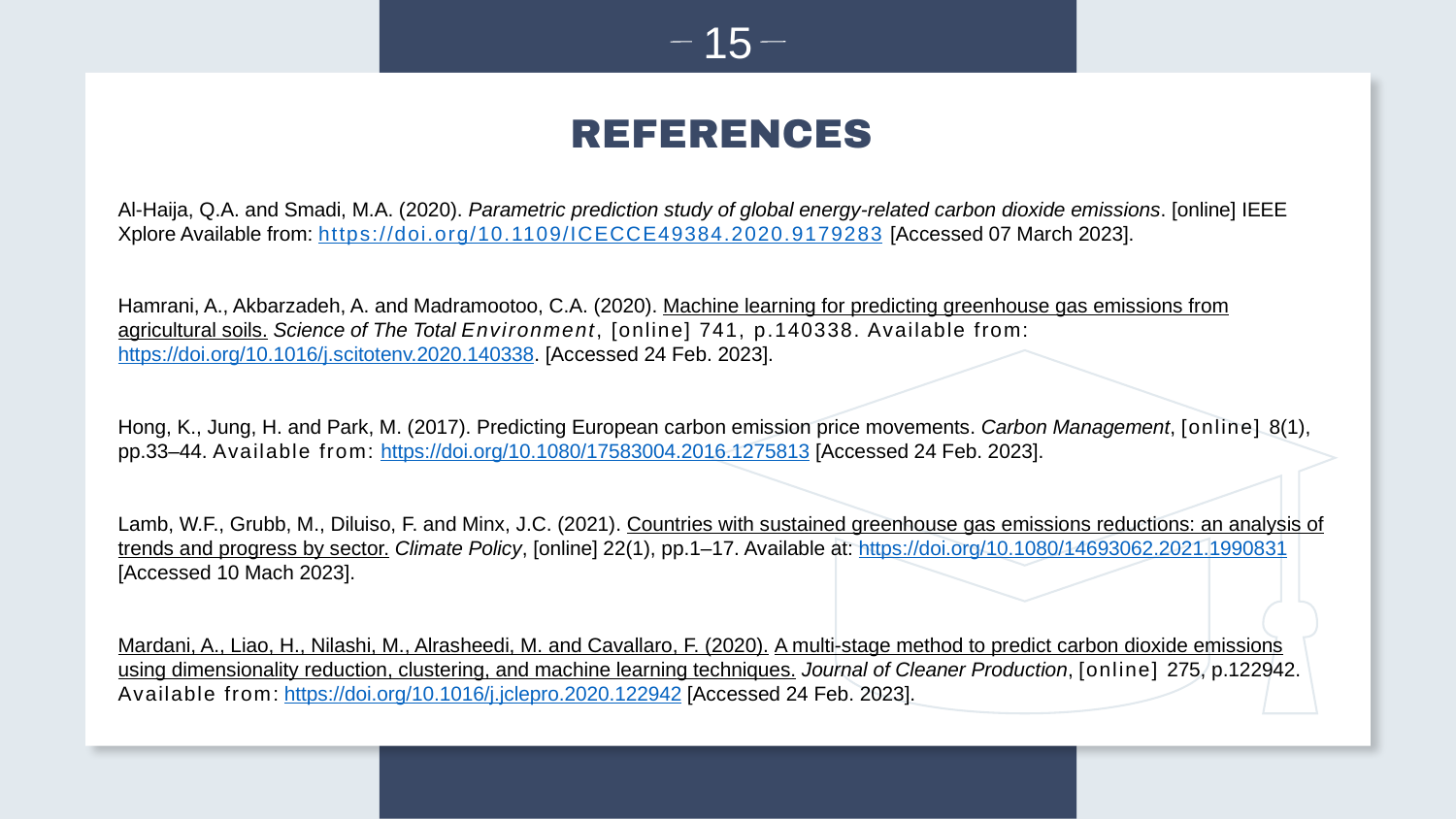

15
REFERENCES
Al-Haija, Q.A. and Smadi, M.A. (2020). Parametric prediction study of global energy-related carbon dioxide emissions. [online] IEEE Xplore Available from: https://doi.org/10.1109/ICECCE49384.2020.9179283 [Accessed 07 March 2023].
Hamrani, A., Akbarzadeh, A. and Madramootoo, C.A. (2020). Machine learning for predicting greenhouse gas emissions from agricultural soils. Science of The Total Environment, [online] 741, p.140338. Available from: https://doi.org/10.1016/j.scitotenv.2020.140338. [Accessed 24 Feb. 2023].
‌Hong, K., Jung, H. and Park, M. (2017). Predicting European carbon emission price movements. Carbon Management, [online] 8(1), pp.33–44. Available from: https://doi.org/10.1080/17583004.2016.1275813 [Accessed 24 Feb. 2023].
Lamb, W.F., Grubb, M., Diluiso, F. and Minx, J.C. (2021). Countries with sustained greenhouse gas emissions reductions: an analysis of trends and progress by sector. Climate Policy, [online] 22(1), pp.1–17. Available at: https://doi.org/10.1080/14693062.2021.1990831  [Accessed 10 Mach 2023].
Mardani, A., Liao, H., Nilashi, M., Alrasheedi, M. and Cavallaro, F. (2020). A multi-stage method to predict carbon dioxide emissions using dimensionality reduction, clustering, and machine learning techniques. Journal of Cleaner Production, [online] 275, p.122942. Available from: https://doi.org/10.1016/j.jclepro.2020.122942 [Accessed 24 Feb. 2023].